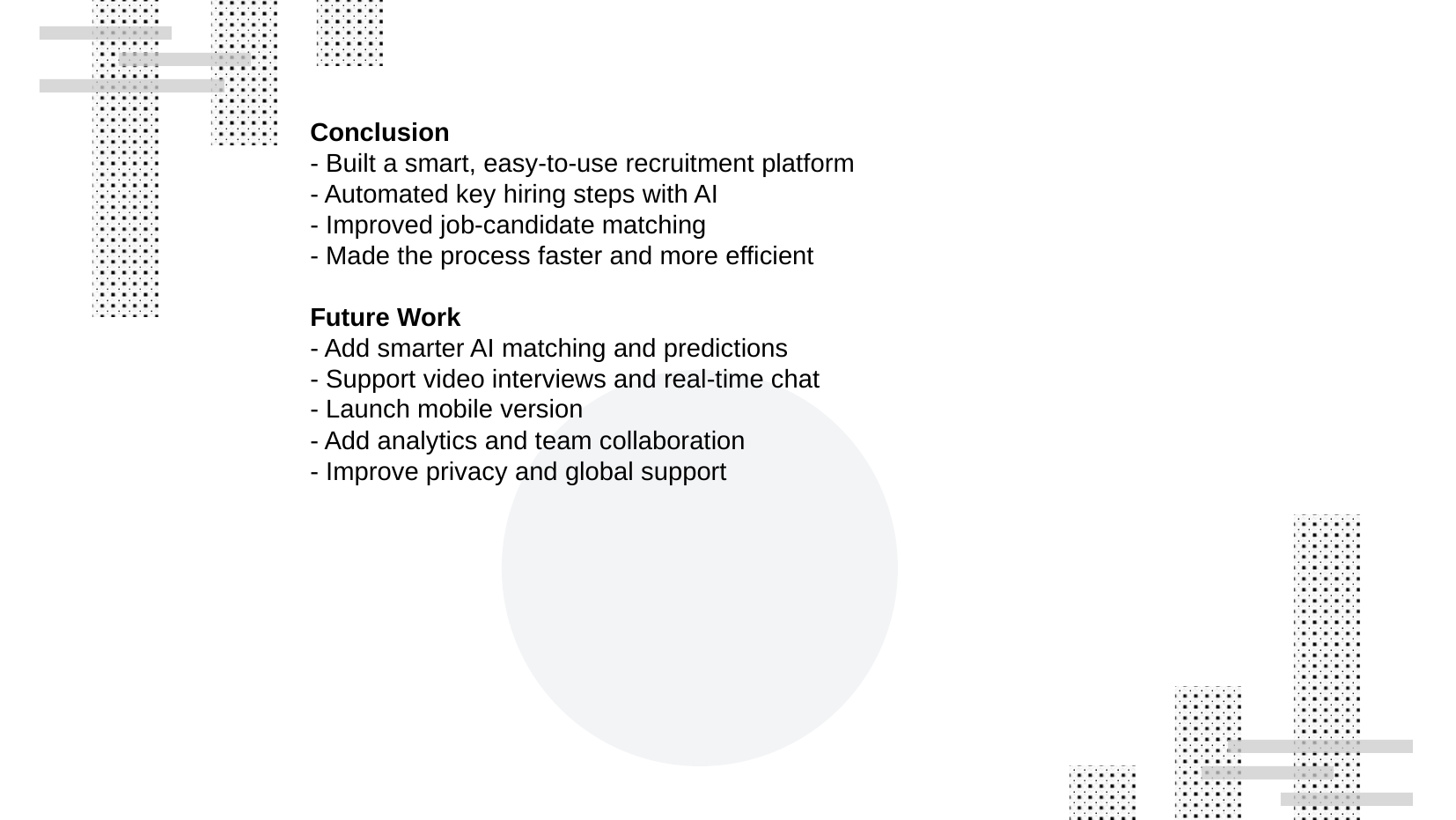

Conclusion
- Built a smart, easy-to-use recruitment platform
- Automated key hiring steps with AI
- Improved job-candidate matching
- Made the process faster and more efficient

Future Work
- Add smarter AI matching and predictions
- Support video interviews and real-time chat
- Launch mobile version
- Add analytics and team collaboration
- Improve privacy and global support